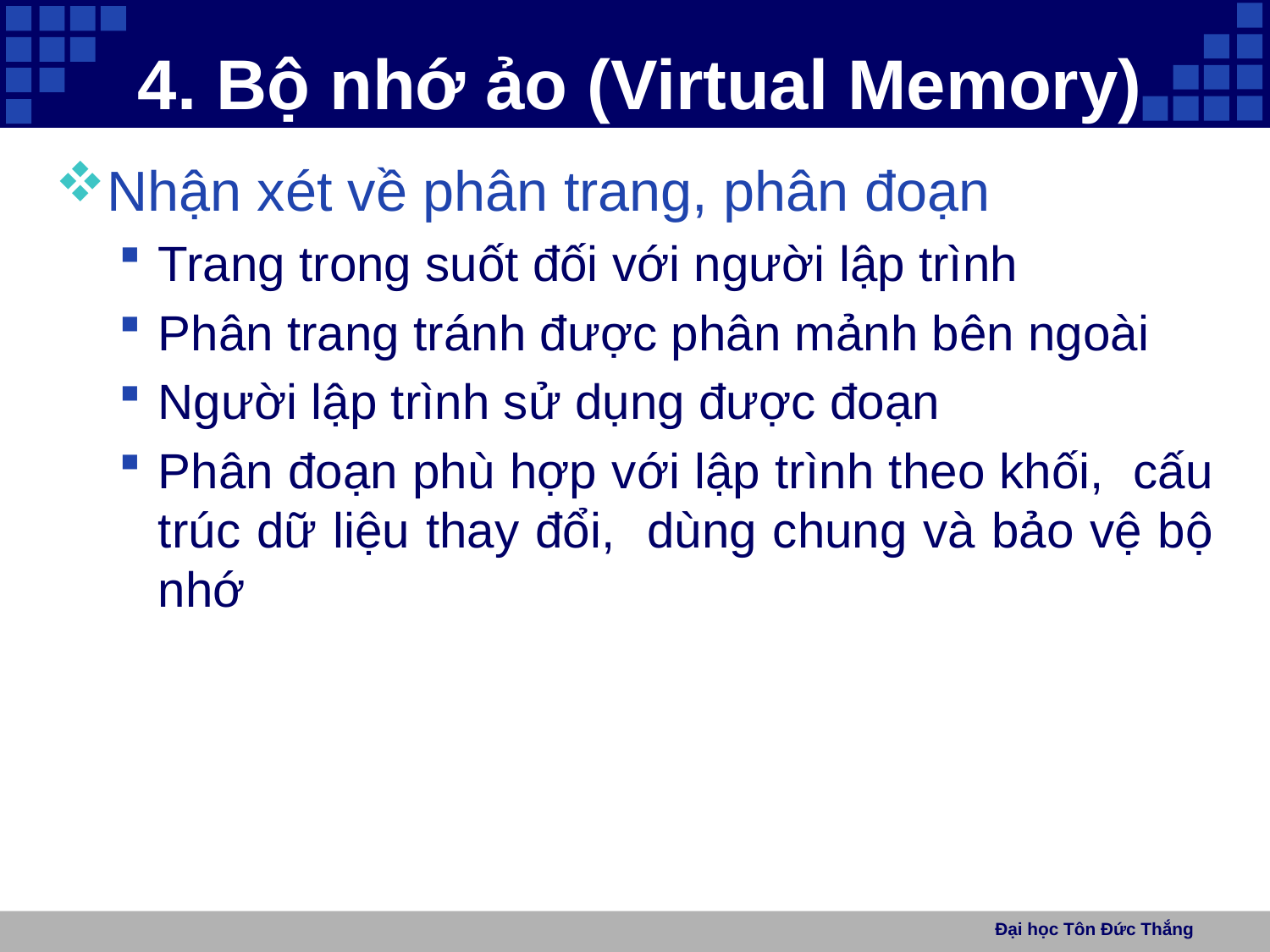

# 4. Bộ nhớ ảo (Virtual Memory)
Nhận xét về phân trang, phân đoạn
Trang trong suốt đối với người lập trình
Phân trang tránh được phân mảnh bên ngoài
Người lập trình sử dụng được đoạn
Phân đoạn phù hợp với lập trình theo khối,  cấu trúc dữ liệu thay đổi,  dùng chung và bảo vệ bộ nhớ
Đại học Tôn Đức Thắng